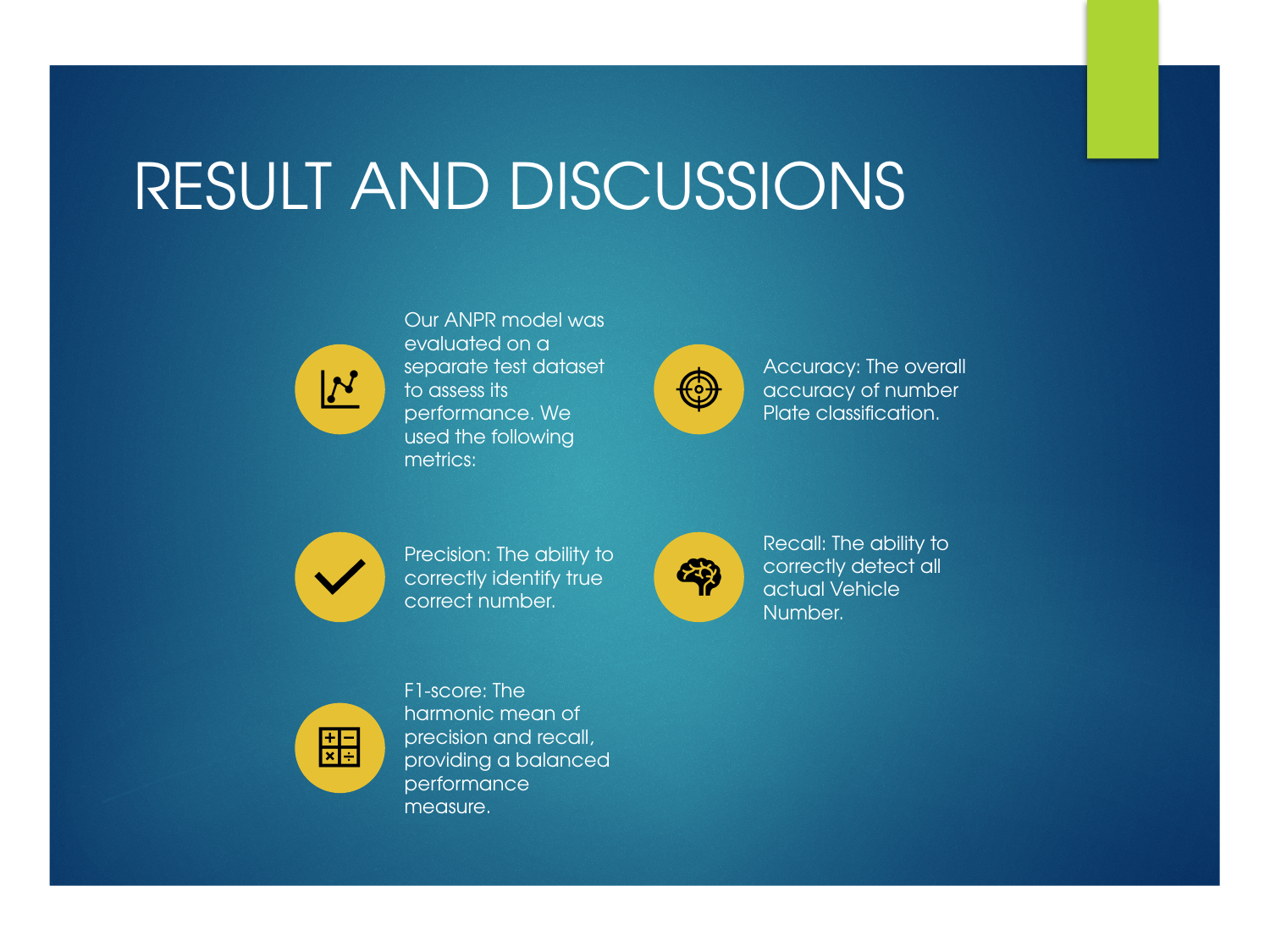

# RESULT AND DISCUSSIONS
Our ANPR model was evaluated on a separate test dataset to assess its performance. We used the following metrics:
Accuracy: The overall accuracy of number Plate classification.
Precision: The ability to correctly identify true correct number.
Recall: The ability to correctly detect all actual Vehicle Number.
F1-score: The harmonic mean of precision and recall, providing a balanced performance measure.